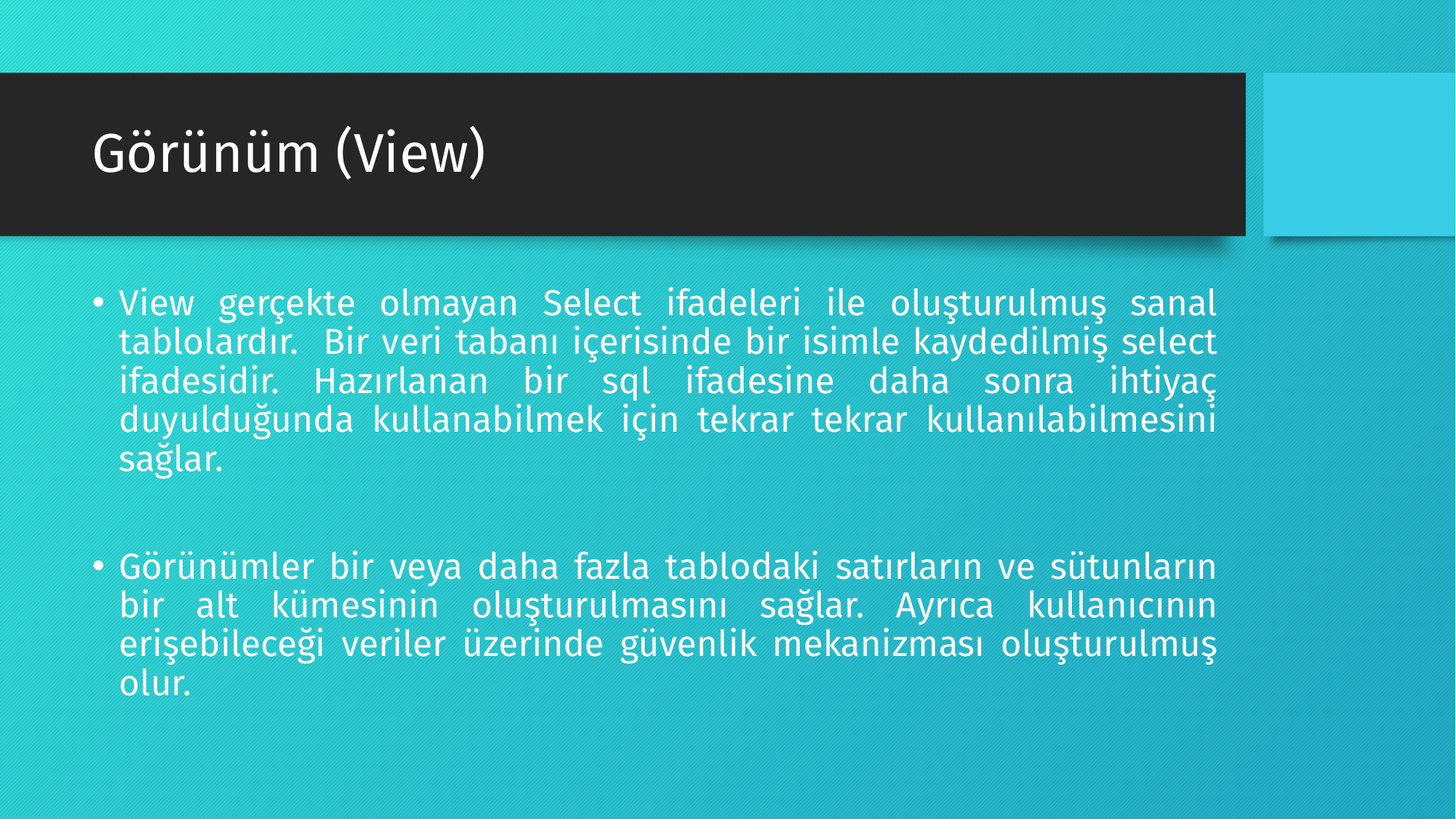

# Görünüm (View)
View gerçekte olmayan Select ifadeleri ile oluşturulmuş sanal tablolardır.  Bir veri tabanı içerisinde bir isimle kaydedilmiş select ifadesidir. Hazırlanan bir sql ifadesine daha sonra ihtiyaç duyulduğunda kullanabilmek için tekrar tekrar kullanılabilmesini sağlar.

Görünümler bir veya daha fazla tablodaki satırların ve sütunların bir alt kümesinin oluşturulmasını sağlar. Ayrıca kullanıcının erişebileceği veriler üzerinde güvenlik mekanizması oluşturulmuş olur.